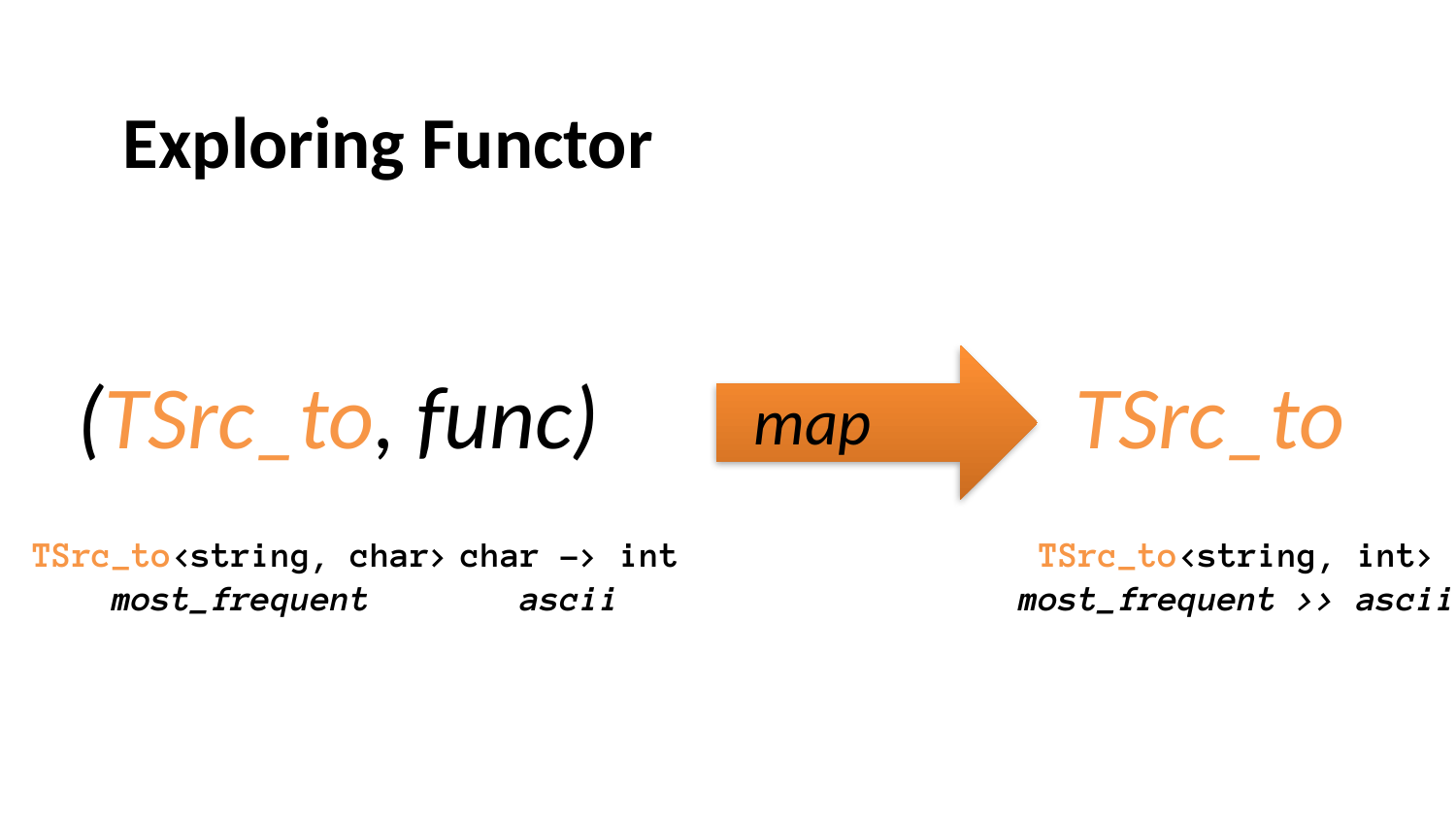

Exploring Functor

(TSrc_to, func)
TSrc_to
map
TSrc_to<string, int>
most_frequent >> ascii
char -> int
ascii
TSrc_to<string, char>
most_frequent